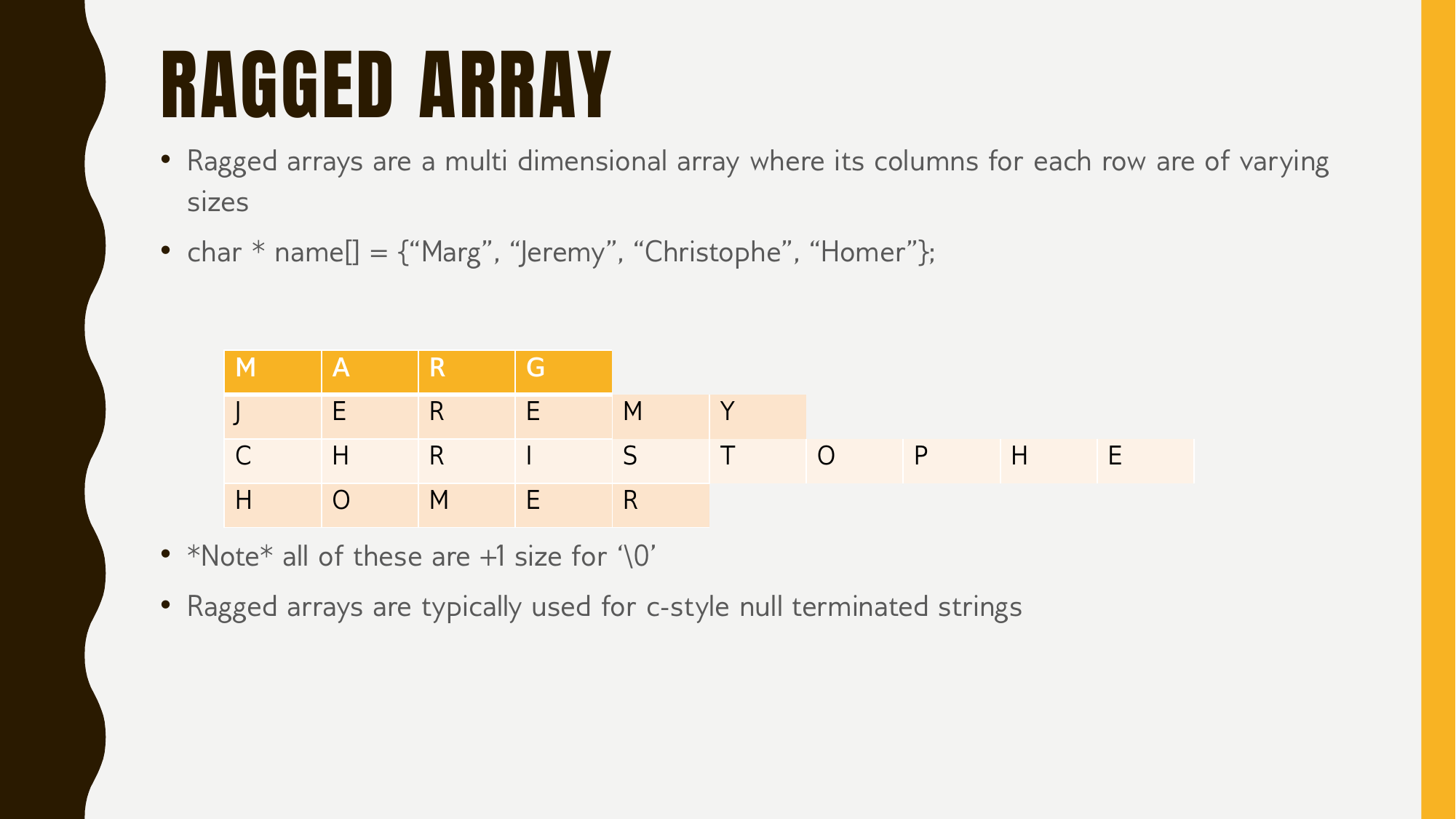

# Ragged array
Ragged arrays are a multi dimensional array where its columns for each row are of varying sizes
char * name[] = {“Marg”, “Jeremy”, “Christophe”, “Homer”};

*Note* all of these are +1 size for ‘\0’
Ragged arrays are typically used for c-style null terminated strings

| M | A | R | G |  |  |  |  |  |  |
| --- | --- | --- | --- | --- | --- | --- | --- | --- | --- |
| J | E | R | E | M | Y |  |  |  |  |
| C | H | R | I | S | T | O | P | H | E |
| H | O | M | E | R |  |  |  |  |  |